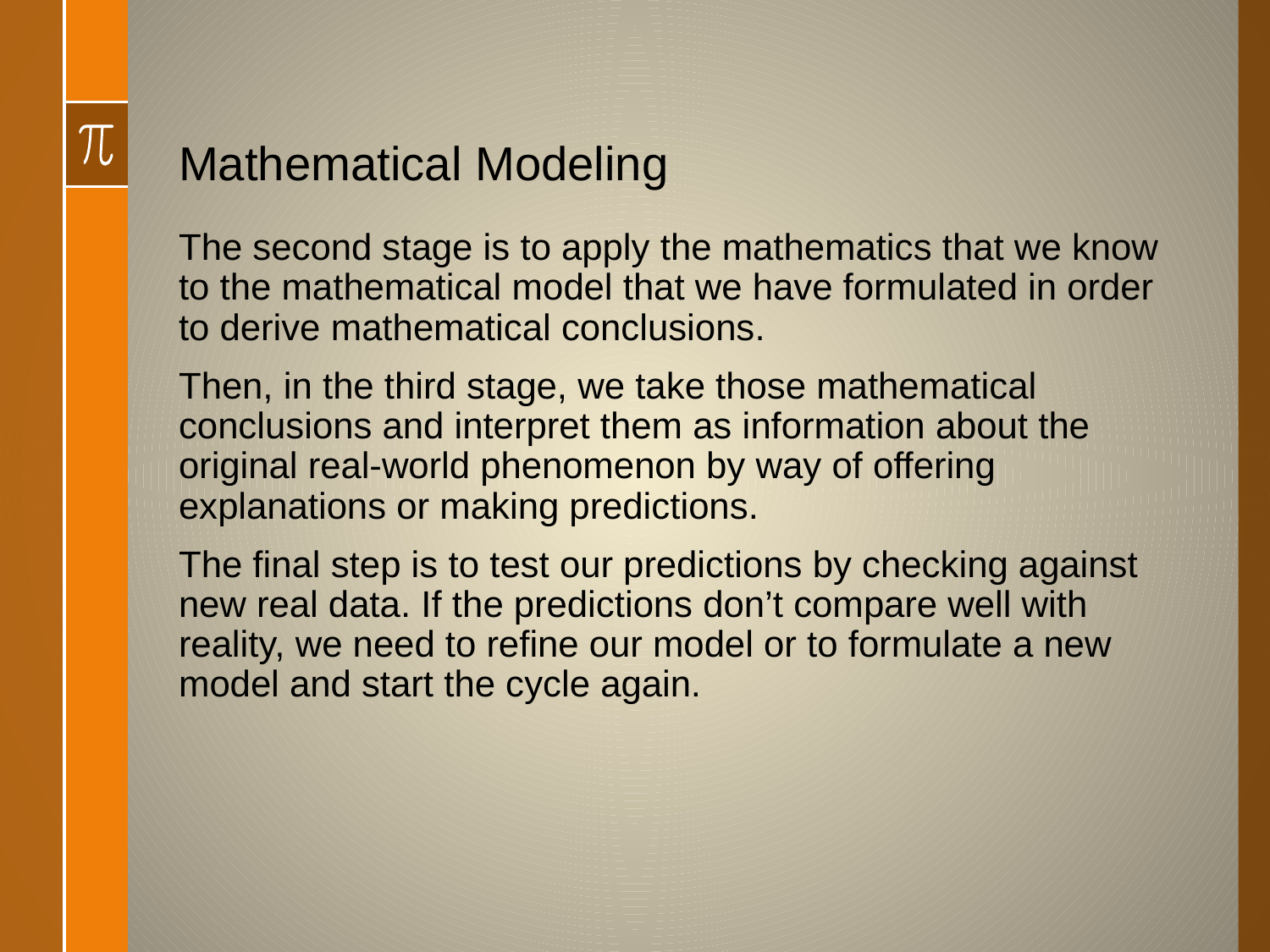

# Mathematical Modeling
The second stage is to apply the mathematics that we know to the mathematical model that we have formulated in order to derive mathematical conclusions.
Then, in the third stage, we take those mathematical conclusions and interpret them as information about the original real-world phenomenon by way of offering explanations or making predictions.
The final step is to test our predictions by checking against new real data. If the predictions don’t compare well with reality, we need to refine our model or to formulate a new model and start the cycle again.